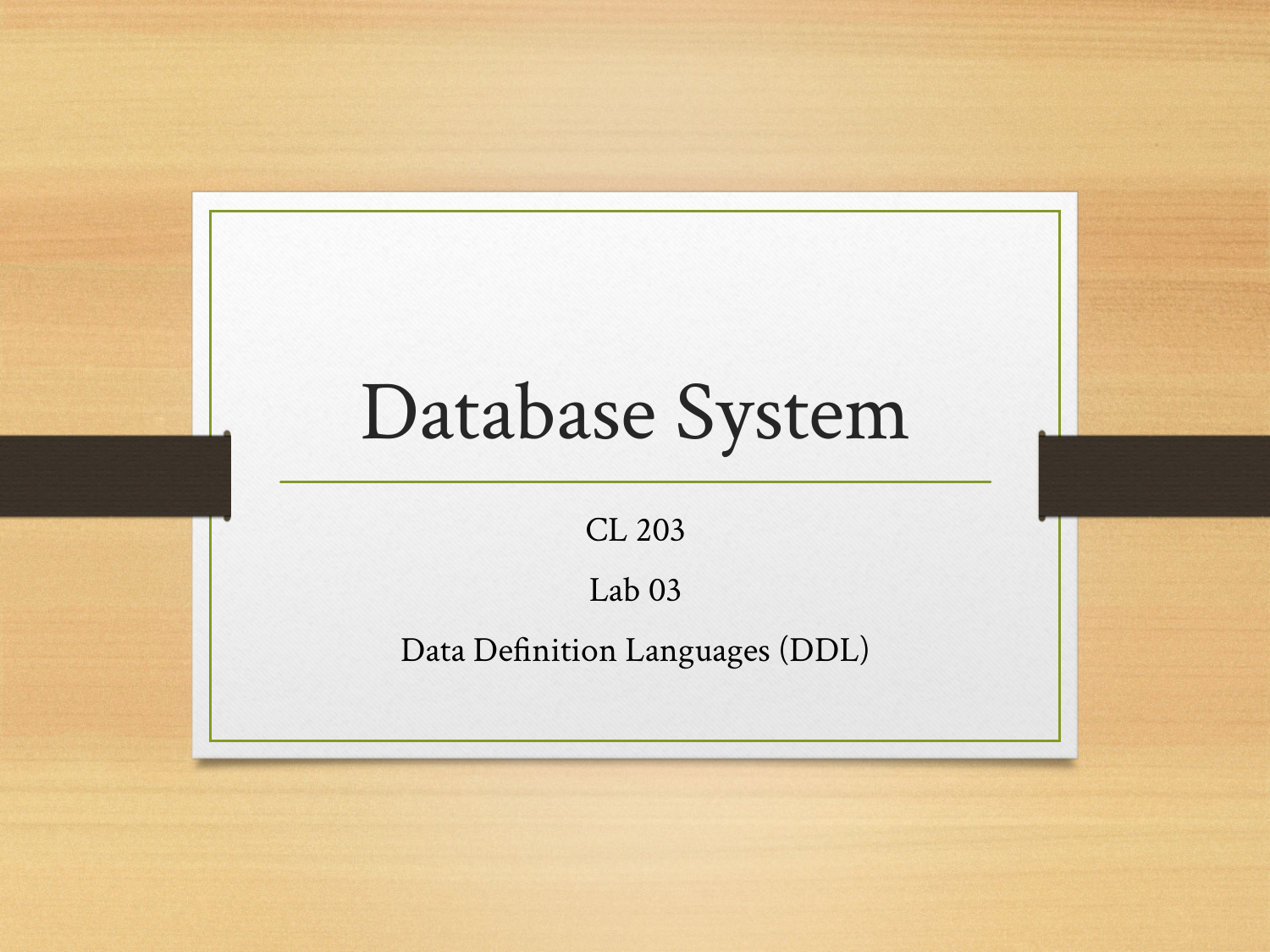

# Database System
CL 203
Lab 03
Data Definition Languages (DDL)